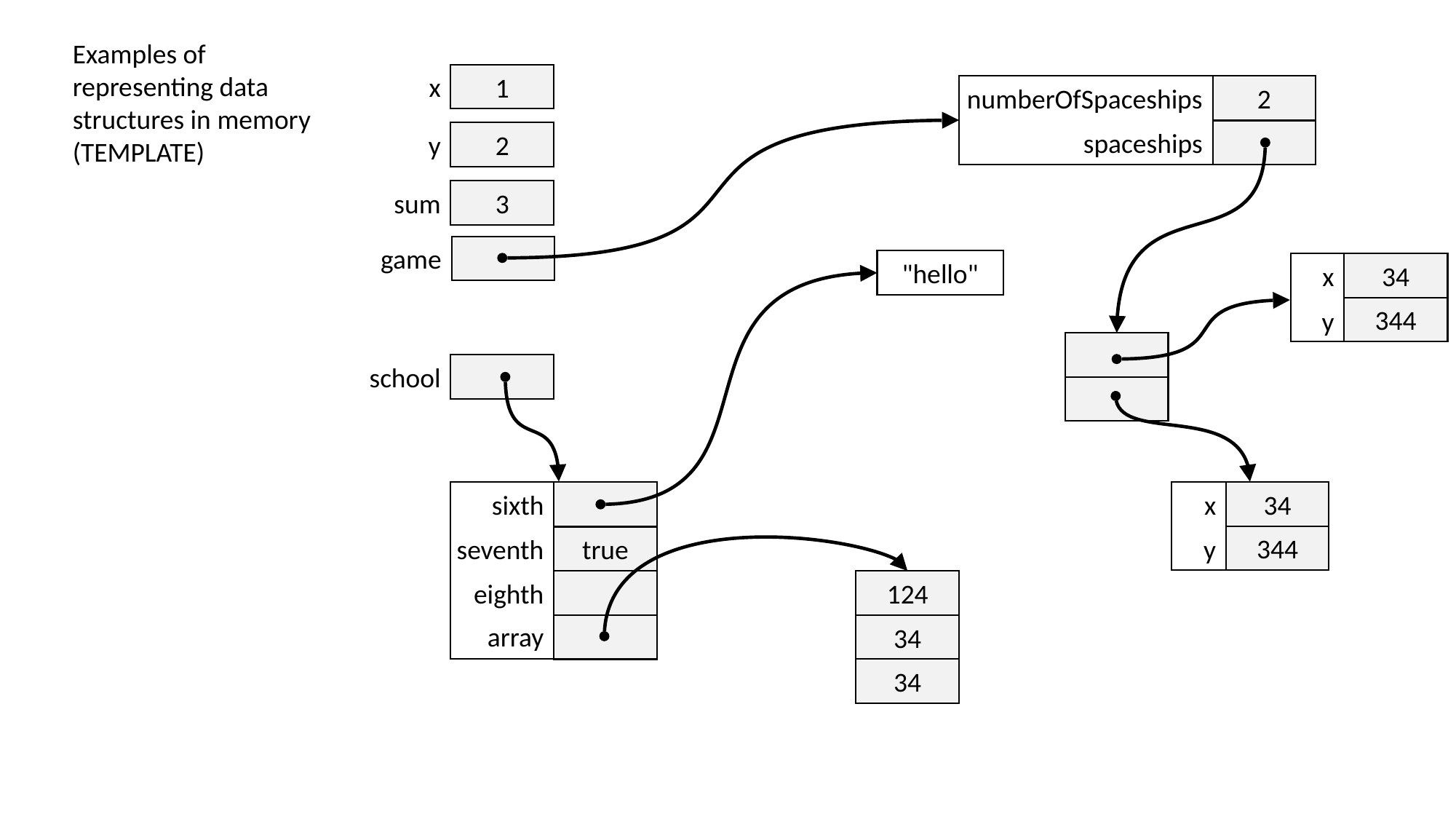

Examples of representing data structures in memory
(TEMPLATE)
1
x

2
numberOfSpaceships

spaceships
2
y
3
sum

game
"hello"

34
x
344
y

school

34
sixth
x
344
true
seventh
y
124

eighth
array
34

34